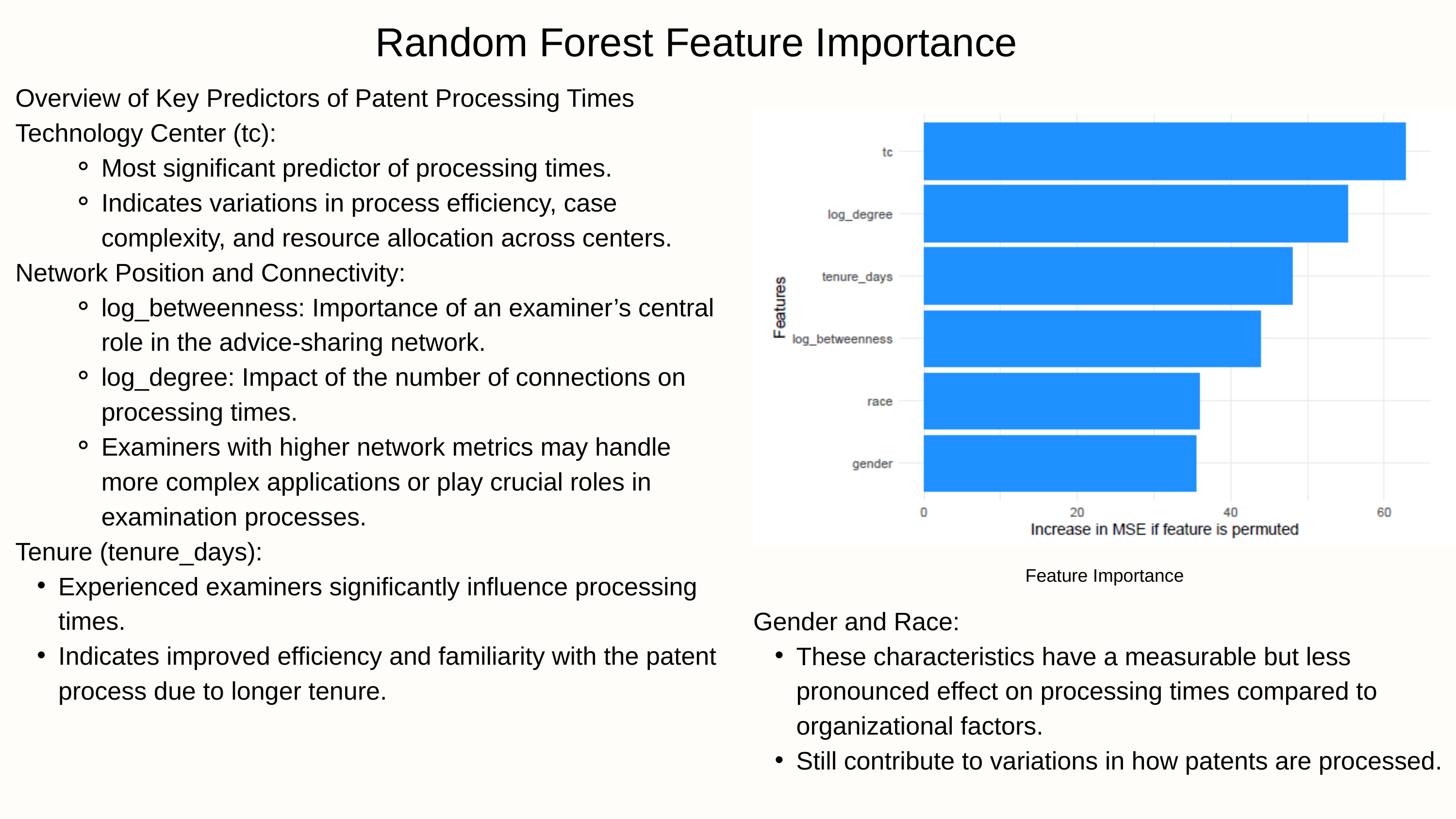

Random Forest Feature Importance
Overview of Key Predictors of Patent Processing Times
Technology Center (tc):
Most significant predictor of processing times.
Indicates variations in process efficiency, case complexity, and resource allocation across centers.
Network Position and Connectivity:
log_betweenness: Importance of an examiner’s central role in the advice-sharing network.
log_degree: Impact of the number of connections on processing times.
Examiners with higher network metrics may handle more complex applications or play crucial roles in examination processes.
Tenure (tenure_days):
Experienced examiners significantly influence processing times.
Indicates improved efficiency and familiarity with the patent process due to longer tenure.

Feature Importance
Gender and Race:
These characteristics have a measurable but less pronounced effect on processing times compared to organizational factors.
Still contribute to variations in how patents are processed.